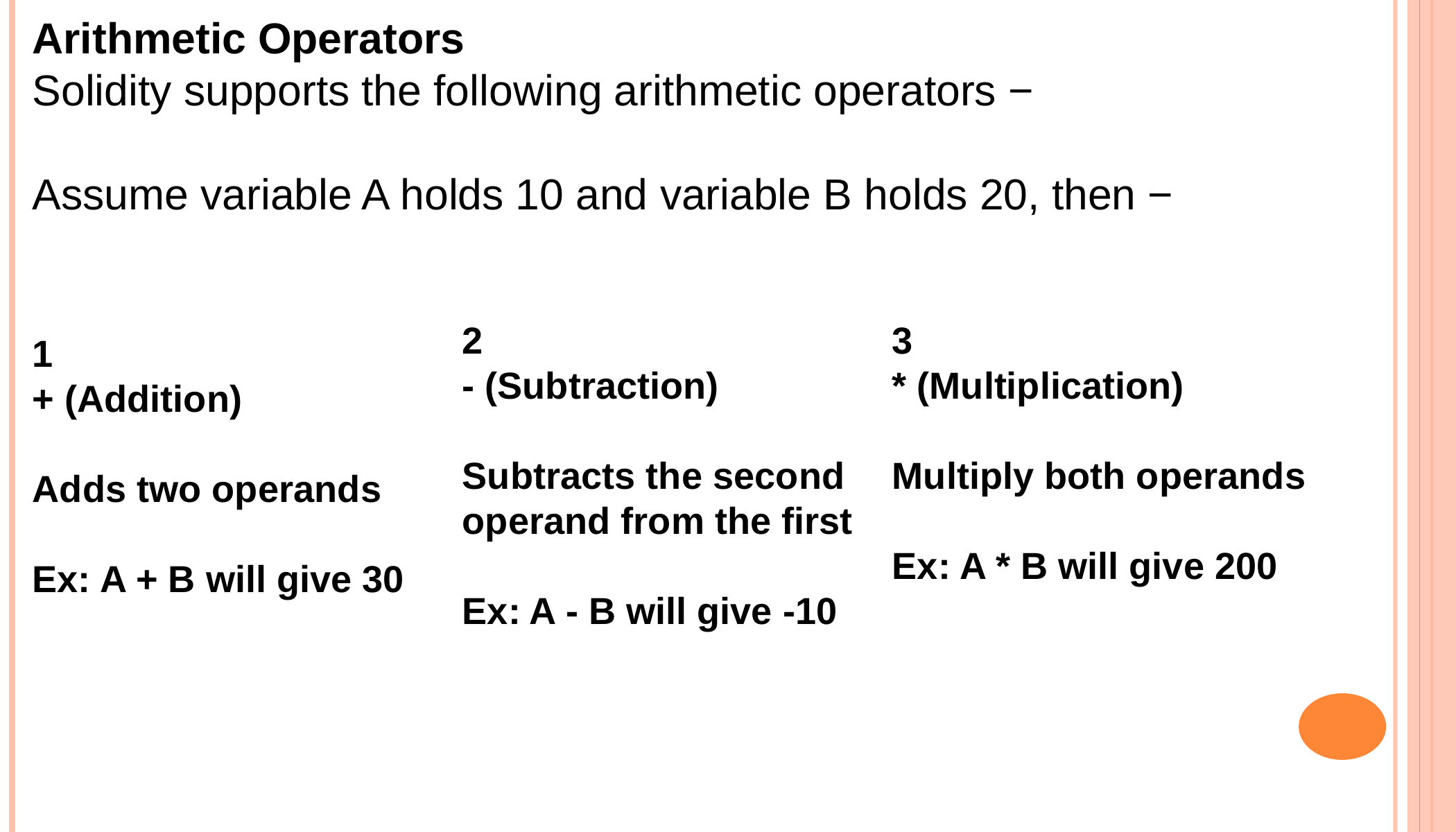

Arithmetic Operators
Solidity supports the following arithmetic operators −

Assume variable A holds 10 and variable B holds 20, then −
2
- (Subtraction)

Subtracts the second operand from the first

Ex: A - B will give -10
3
* (Multiplication)

Multiply both operands

Ex: A * B will give 200
1
+ (Addition)

Adds two operands

Ex: A + B will give 30